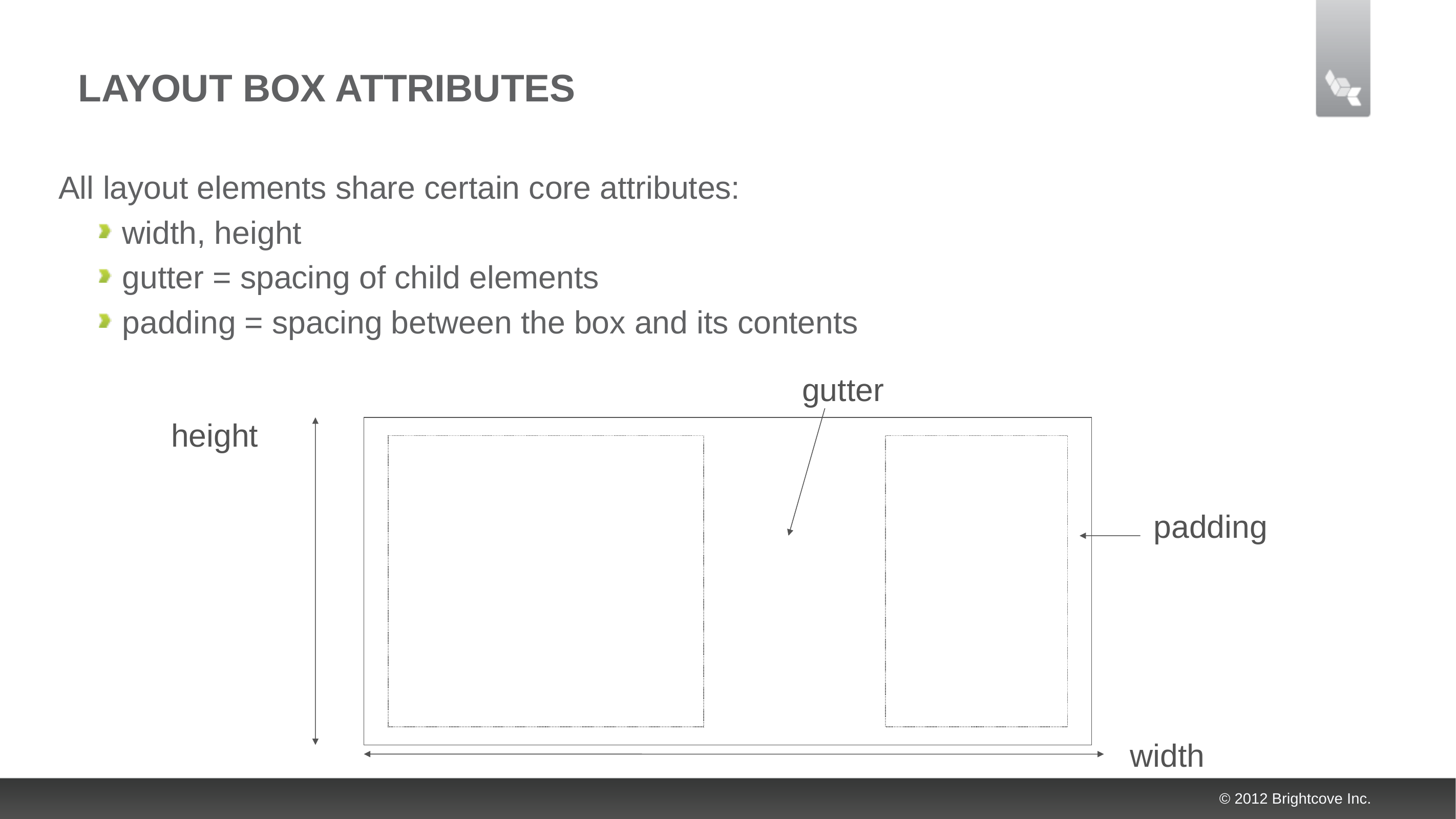

# Layout box attributes
All layout elements share certain core attributes:
width, height
gutter = spacing of child elements
padding = spacing between the box and its contents

gutter
height

padding

width